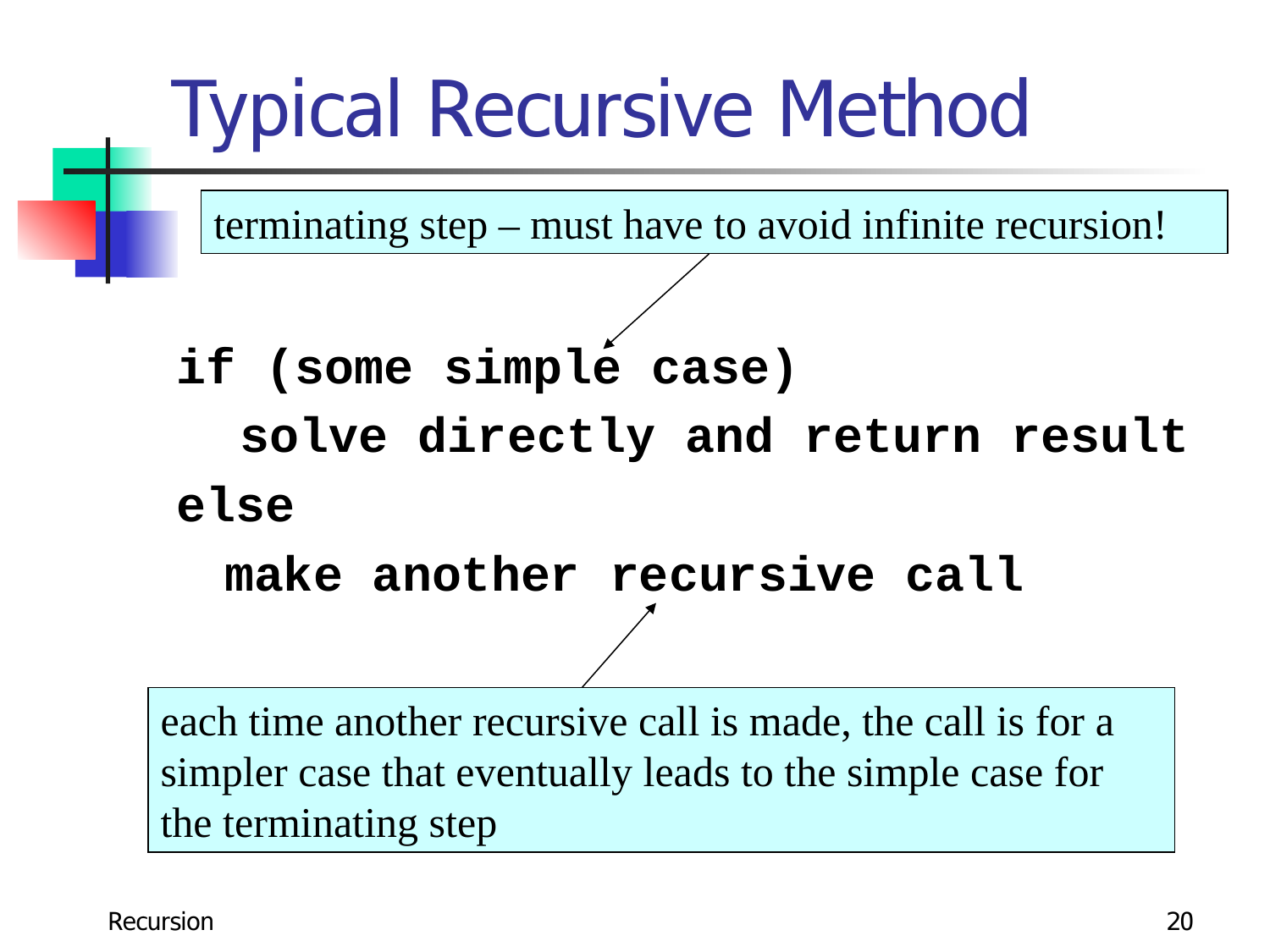

# Typical Recursive Method
terminating step – must have to avoid infinite recursion!

if (some simple case)
solve directly and return result
else
	make another recursive call

each time another recursive call is made, the call is for a simpler case that eventually leads to the simple case for the terminating step
Recursion
20